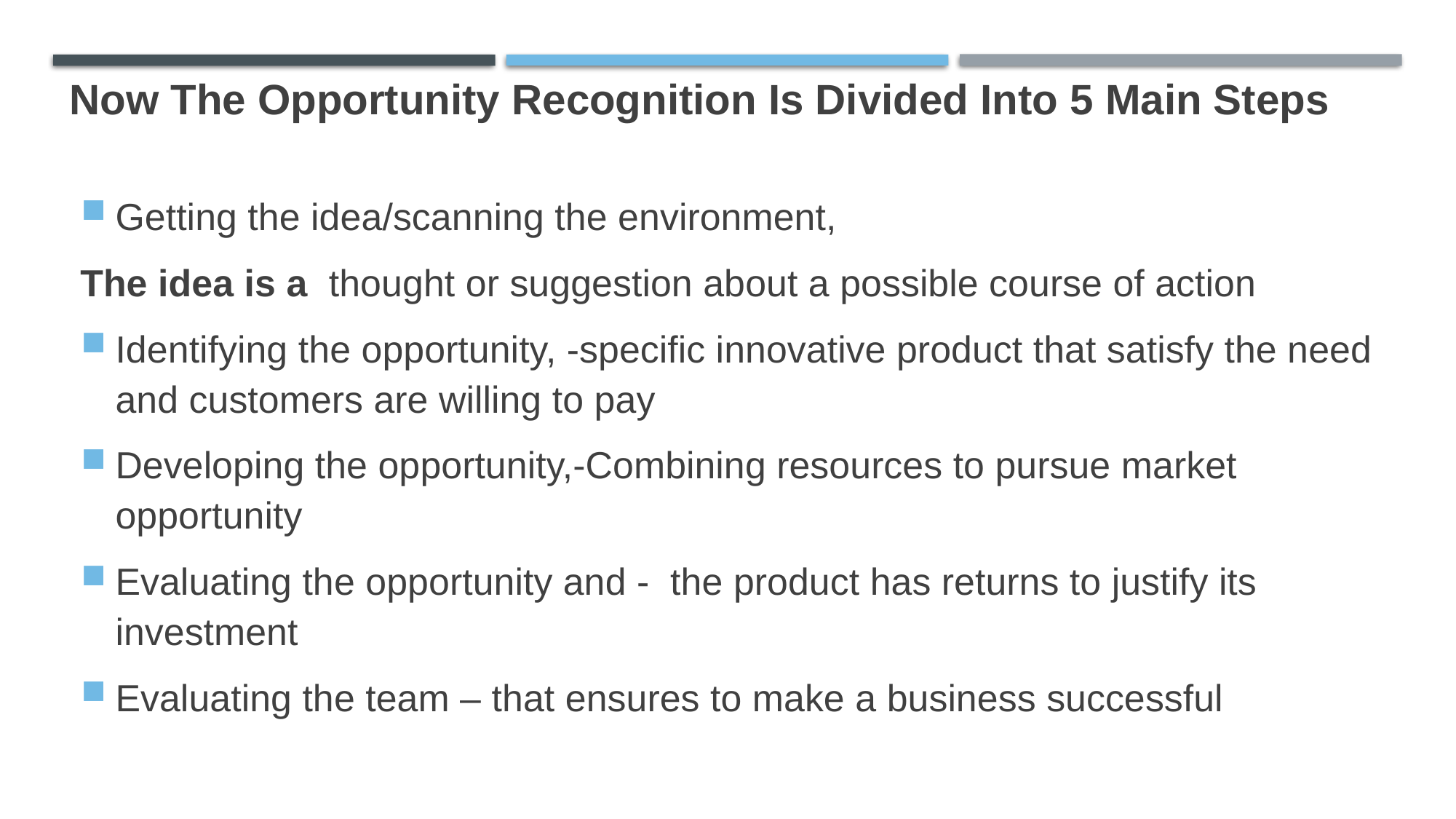

# Now The Opportunity Recognition Is Divided Into 5 Main Steps
Getting the idea/scanning the environment,
The idea is a  thought or suggestion about a possible course of action
Identifying the opportunity, -specific innovative product that satisfy the need and customers are willing to pay
Developing the opportunity,-Combining resources to pursue market opportunity
Evaluating the opportunity and -  the product has returns to justify its investment
Evaluating the team – that ensures to make a business successful